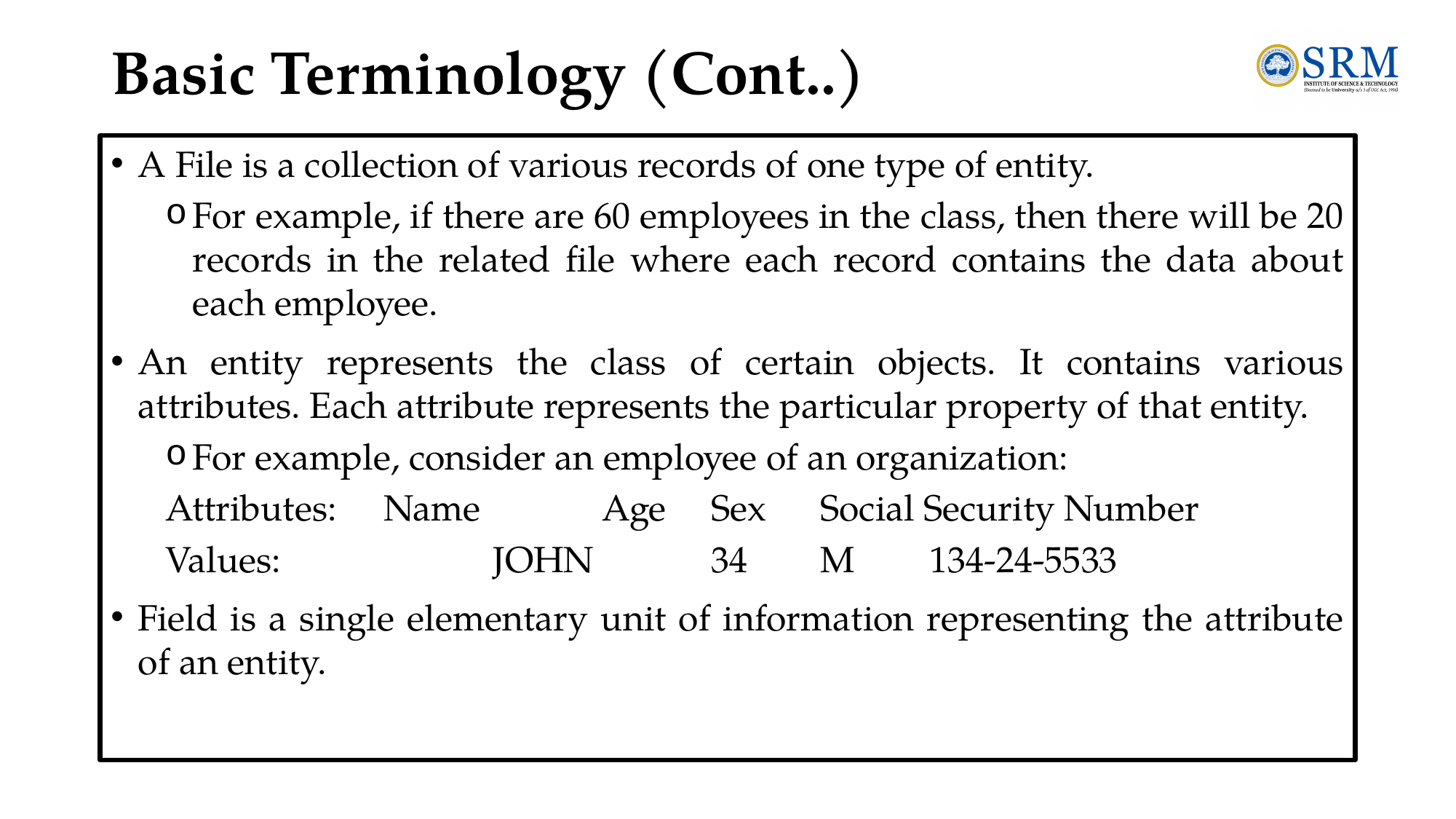

# Basic Terminology (Cont..)
A File is a collection of various records of one type of entity.
For example, if there are 60 employees in the class, then there will be 20 records in the related file where each record contains the data about each employee.
An entity represents the class of certain objects. It contains various attributes. Each attribute represents the particular property of that entity.
For example, consider an employee of an organization:
Attributes:	Name		Age	Sex	Social Security Number
Values:		JOHN		34	M	134-24-5533
Field is a single elementary unit of information representing the attribute of an entity.